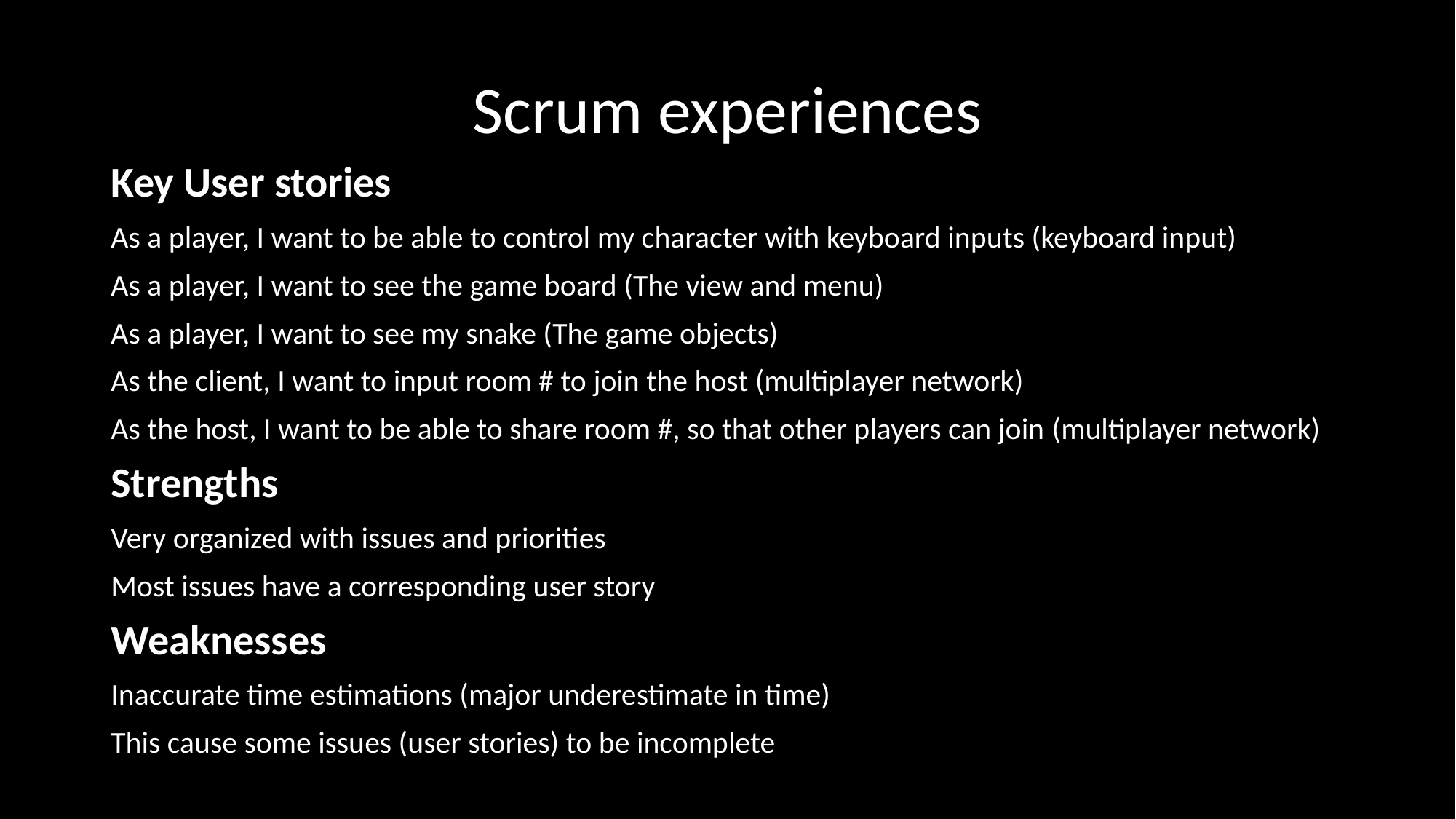

# Scrum experiences
Key User stories
As a player, I want to be able to control my character with keyboard inputs (keyboard input)
As a player, I want to see the game board (The view and menu)
As a player, I want to see my snake (The game objects)
As the client, I want to input room # to join the host (multiplayer network)
As the host, I want to be able to share room #, so that other players can join (multiplayer network)
Strengths
Very organized with issues and priorities
Most issues have a corresponding user story
Weaknesses
Inaccurate time estimations (major underestimate in time)
This cause some issues (user stories) to be incomplete